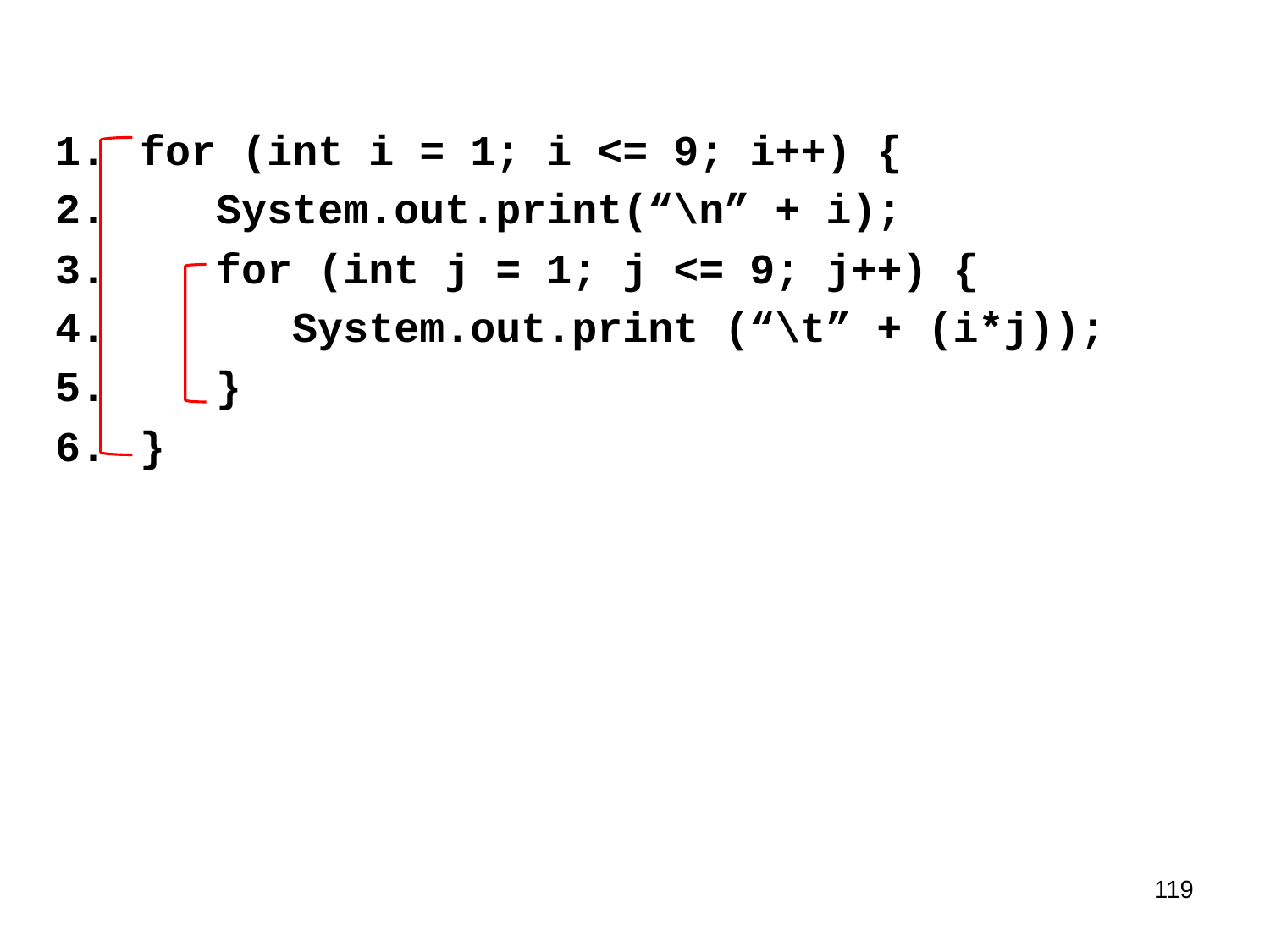

for (int i = 1; i <= 9; i++) {
   System.out.print(“\n” + i);
   for (int j = 1; j <= 9; j++) {
      System.out.print (“\t” + (i*j));
   }
}

119